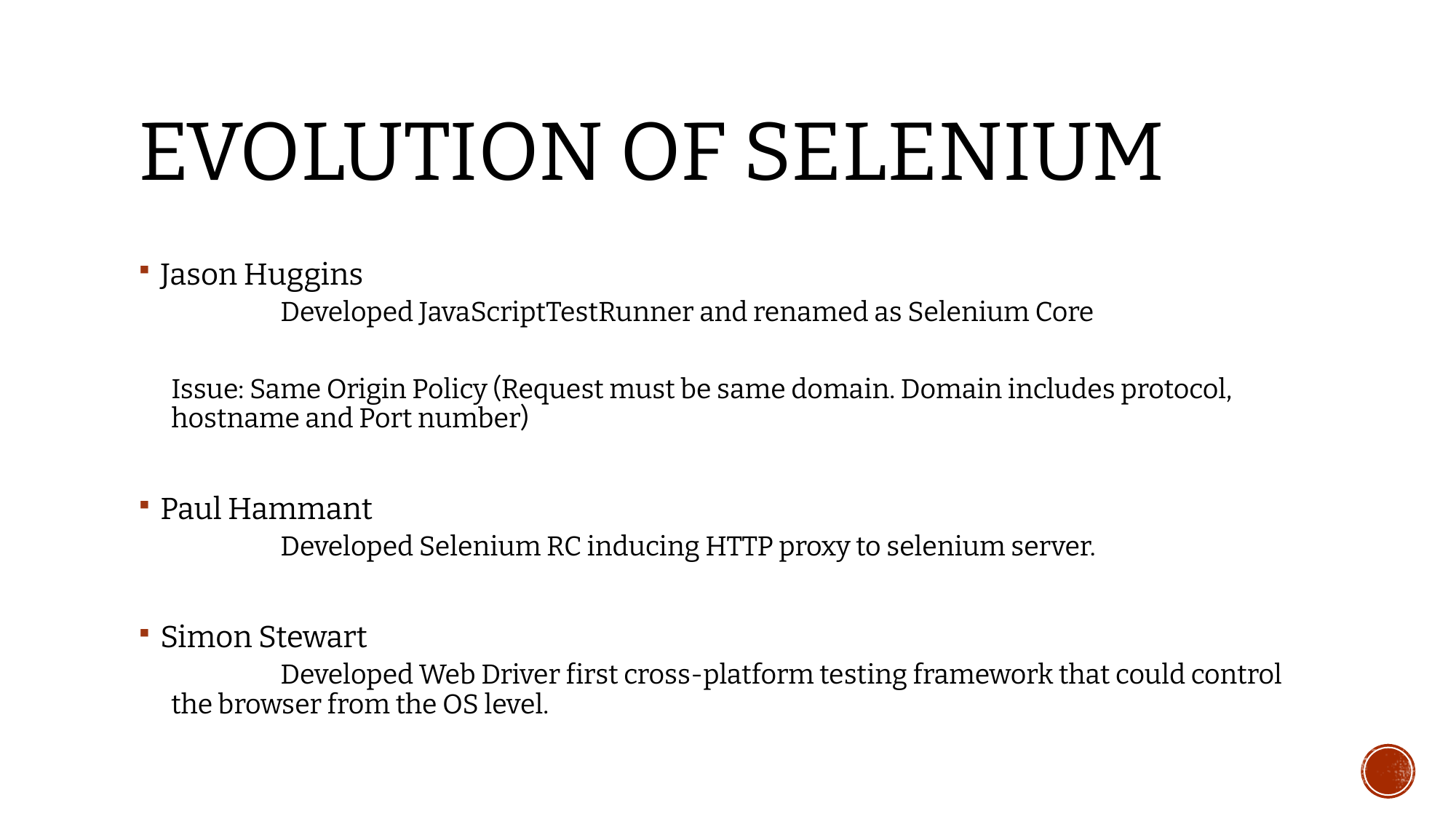

# EVOLUTION OF SELENIUM
Jason Huggins
	Developed JavaScriptTestRunner and renamed as Selenium Core

Issue: Same Origin Policy (Request must be same domain. Domain includes protocol, hostname and Port number)

Paul Hammant
	Developed Selenium RC inducing HTTP proxy to selenium server.

Simon Stewart
	Developed Web Driver first cross-platform testing framework that could control the browser from the OS level.